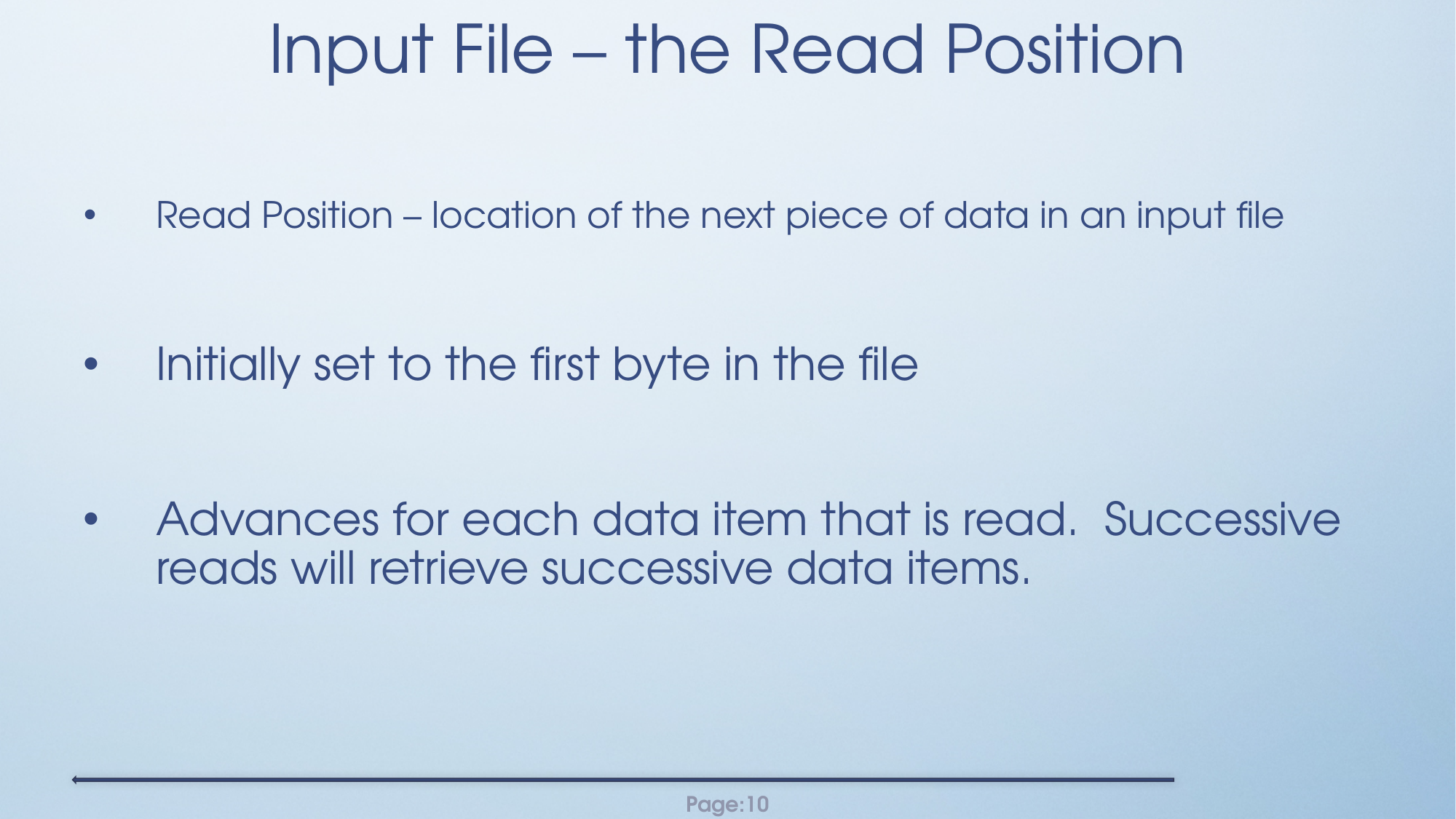

# Input File – the Read Position
Read Position – location of the next piece of data in an input file

Initially set to the first byte in the file

Advances for each data item that is read.  Successive reads will retrieve successive data items.